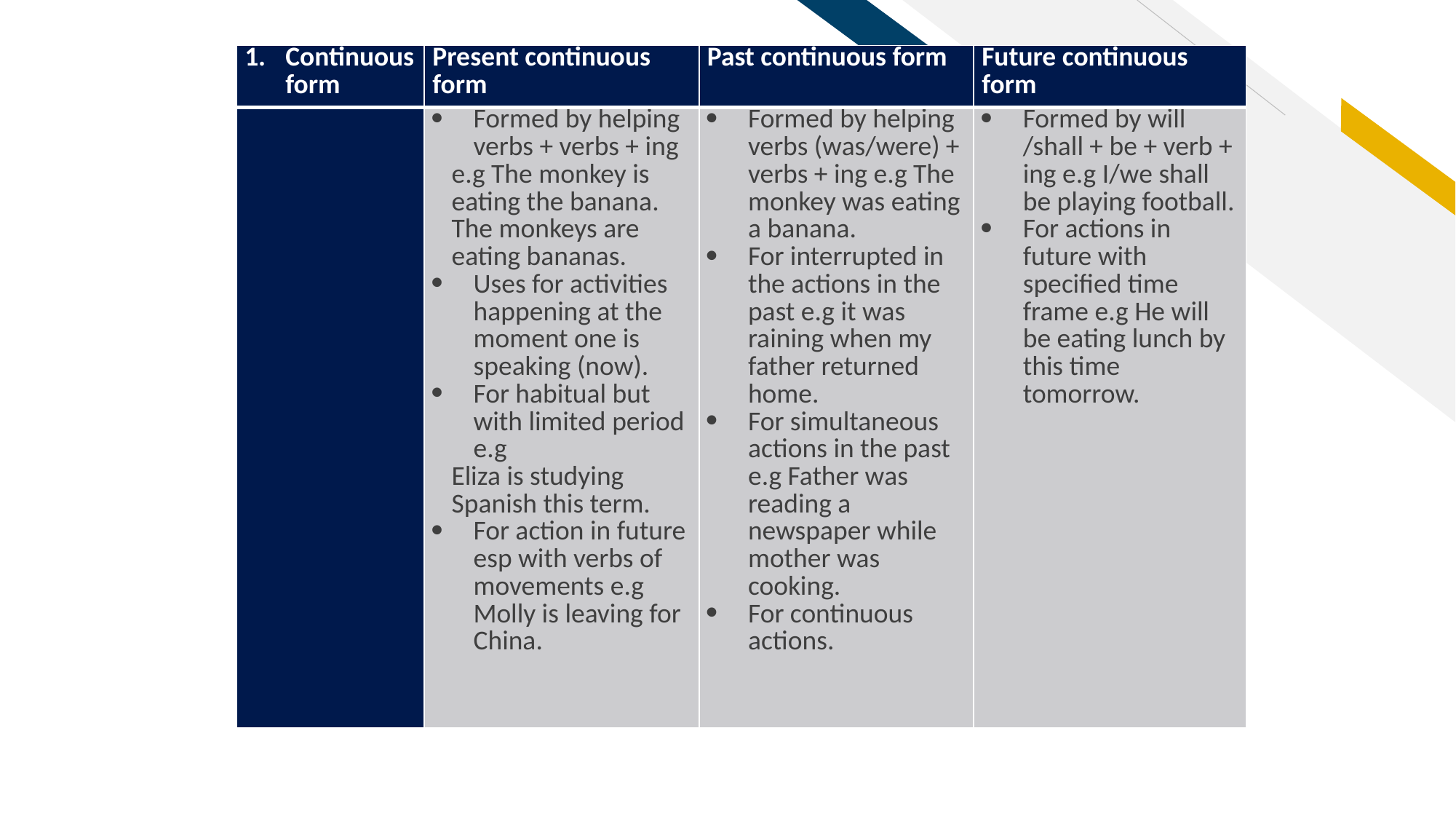

| Continuous form | Present continuous form | Past continuous form | Future continuous form |
| --- | --- | --- | --- |
|  | Formed by helping verbs + verbs + ing e.g The monkey is eating the banana. The monkeys are eating bananas. Uses for activities happening at the moment one is speaking (now). For habitual but with limited period e.g Eliza is studying Spanish this term. For action in future esp with verbs of movements e.g Molly is leaving for China. | Formed by helping verbs (was/were) + verbs + ing e.g The monkey was eating a banana. For interrupted in the actions in the past e.g it was raining when my father returned home. For simultaneous actions in the past e.g Father was reading a newspaper while mother was cooking. For continuous actions. | Formed by will /shall + be + verb + ing e.g I/we shall be playing football. For actions in future with specified time frame e.g He will be eating lunch by this time tomorrow. |